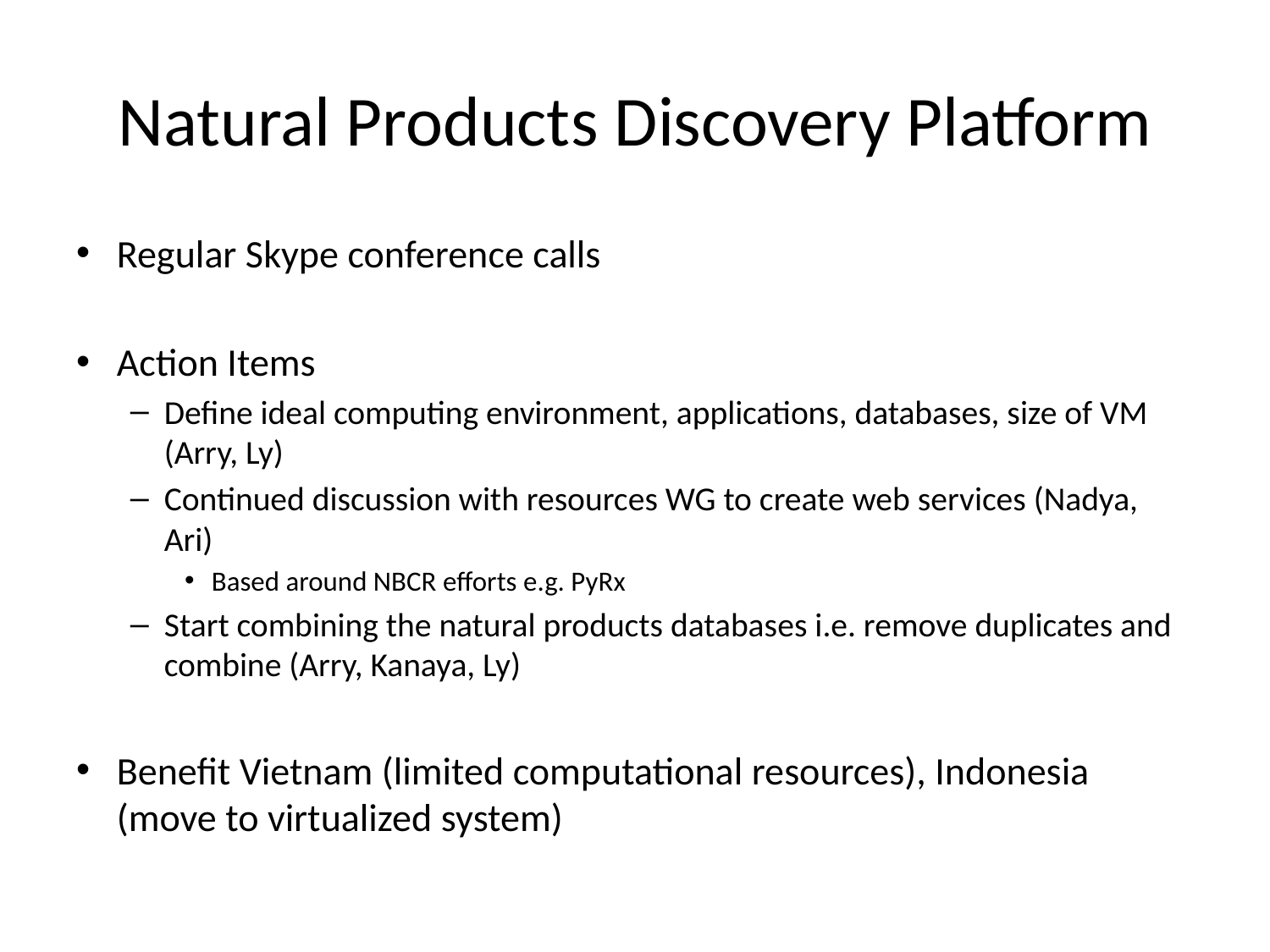

# Natural Products Discovery Platform
Regular Skype conference calls

Action Items
Define ideal computing environment, applications, databases, size of VM (Arry, Ly)
Continued discussion with resources WG to create web services (Nadya, Ari)
Based around NBCR efforts e.g. PyRx
Start combining the natural products databases i.e. remove duplicates and combine (Arry, Kanaya, Ly)

Benefit Vietnam (limited computational resources), Indonesia (move to virtualized system)